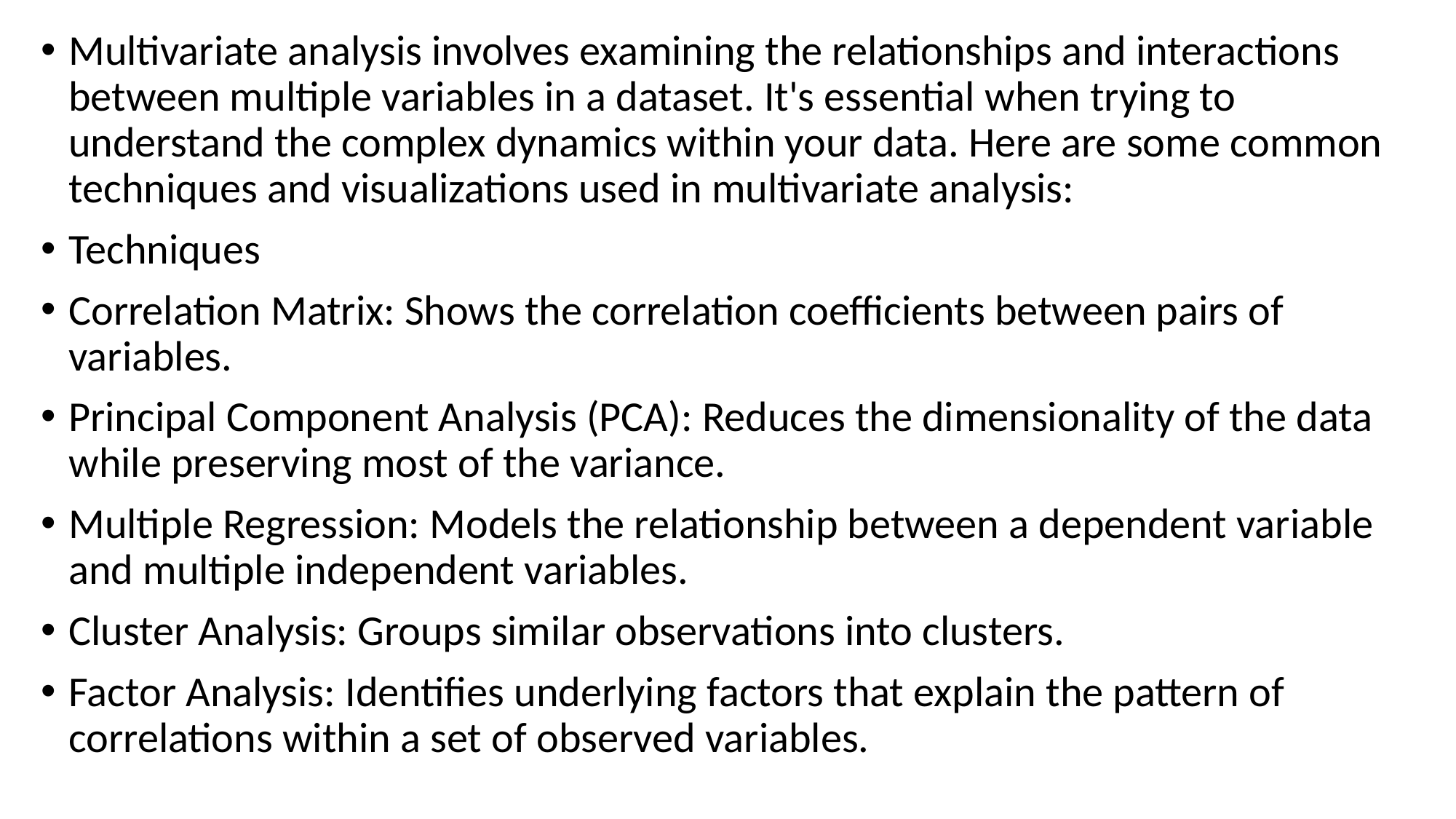

Multivariate analysis involves examining the relationships and interactions between multiple variables in a dataset. It's essential when trying to understand the complex dynamics within your data. Here are some common techniques and visualizations used in multivariate analysis:
Techniques
Correlation Matrix: Shows the correlation coefficients between pairs of variables.
Principal Component Analysis (PCA): Reduces the dimensionality of the data while preserving most of the variance.
Multiple Regression: Models the relationship between a dependent variable and multiple independent variables.
Cluster Analysis: Groups similar observations into clusters.
Factor Analysis: Identifies underlying factors that explain the pattern of correlations within a set of observed variables.